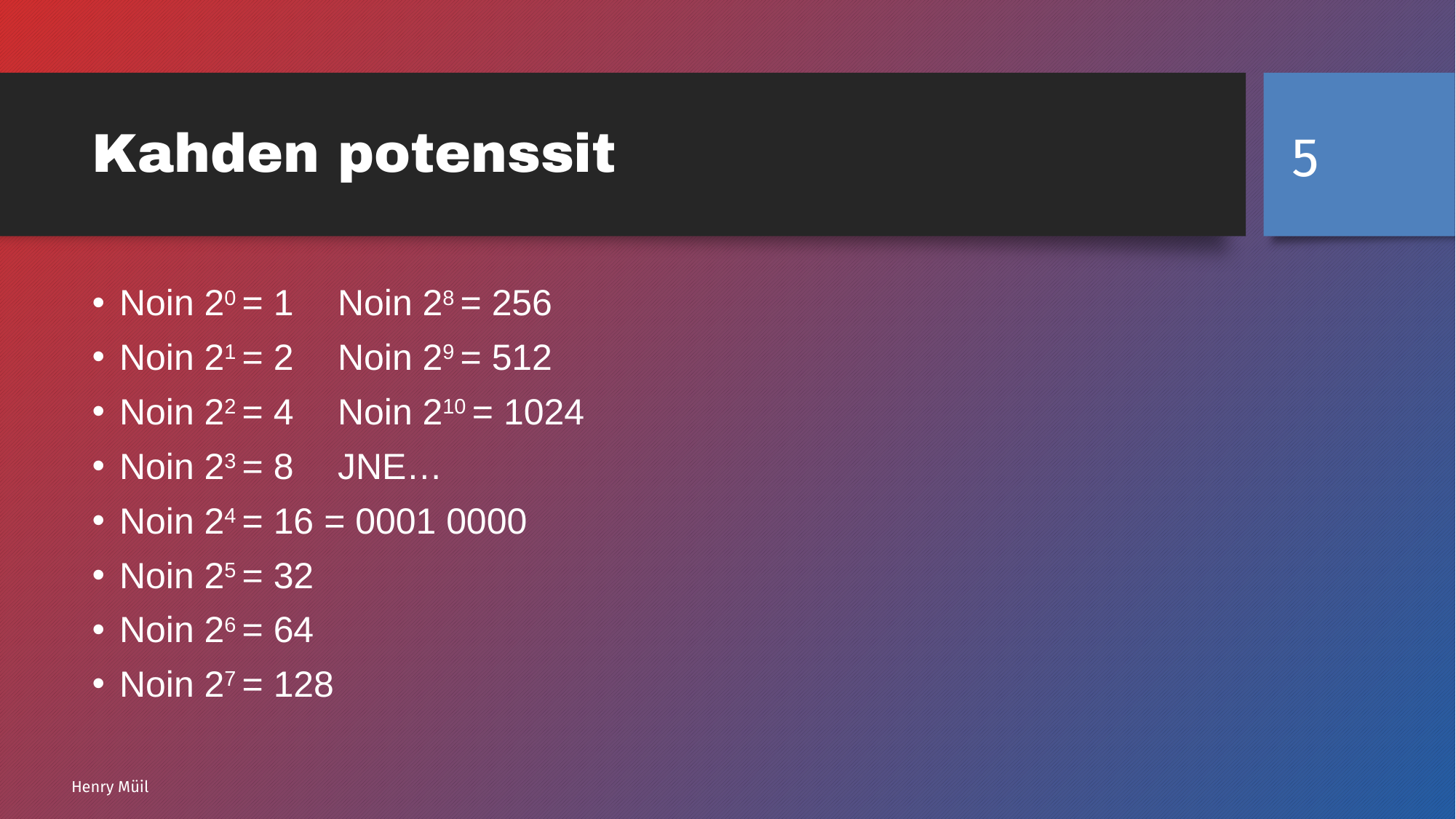

5
# Kahden potenssit
Noin 20 = 1	Noin 28 = 256
Noin 21 = 2	Noin 29 = 512
Noin 22 = 4	Noin 210 = 1024
Noin 23 = 8	JNE…
Noin 24 = 16 = 0001 0000
Noin 25 = 32
Noin 26 = 64
Noin 27 = 128

Henry Müil